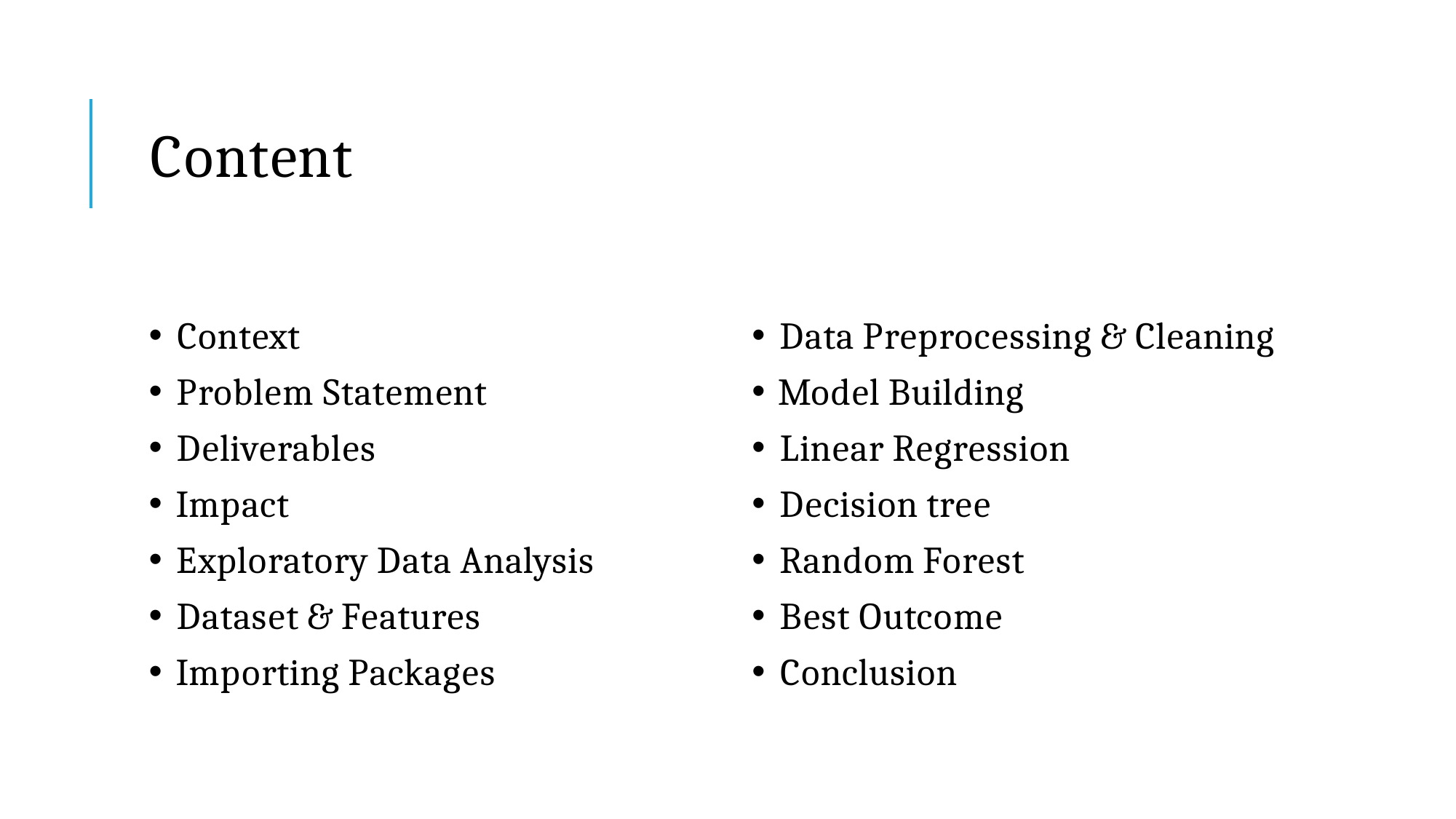

Content
Context
Problem Statement
Deliverables
Impact
Exploratory Data Analysis
Dataset & Features
Importing Packages

Data Preprocessing & Cleaning
Model Building
Linear Regression
Decision tree
Random Forest
Best Outcome
Conclusion